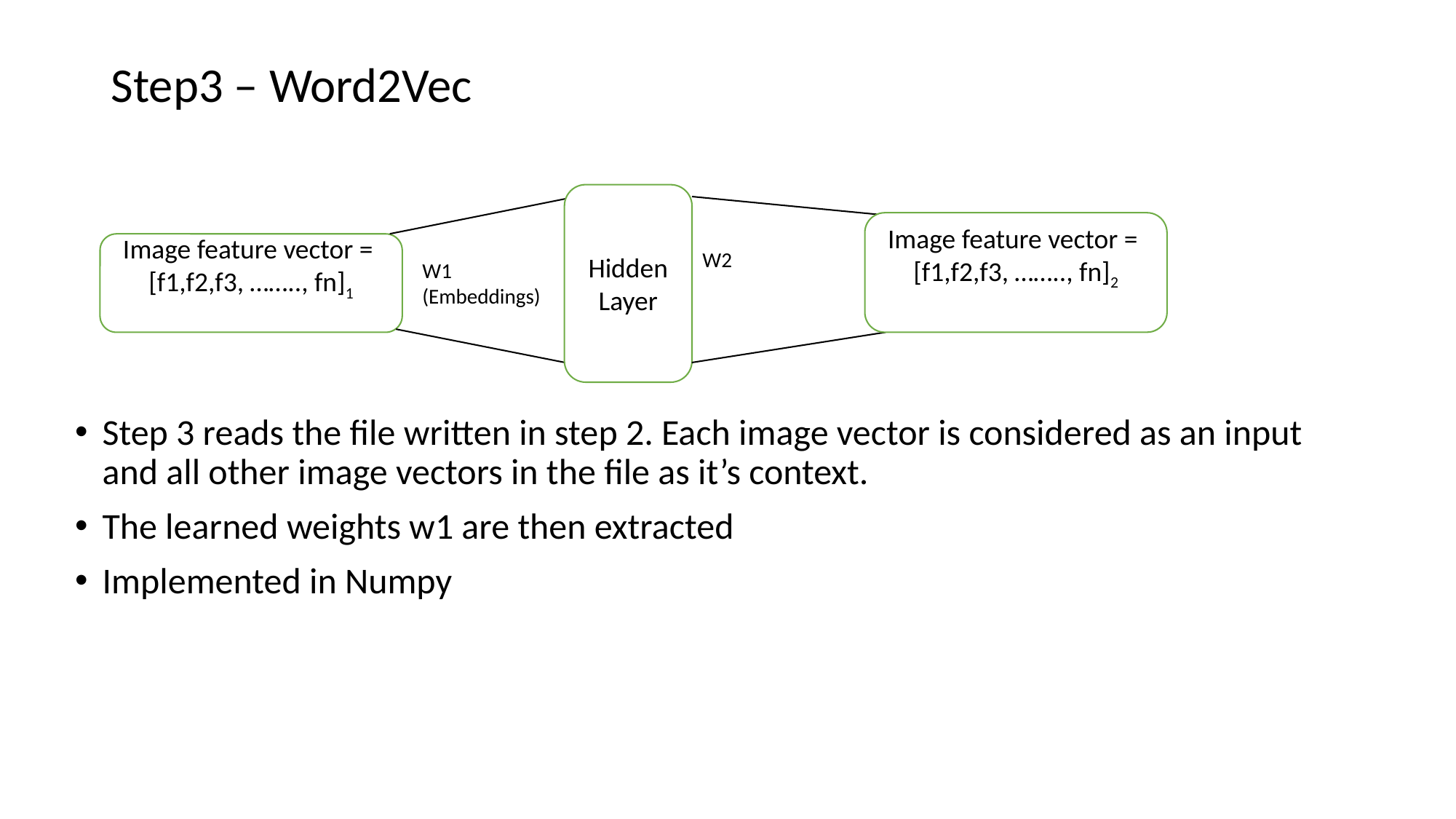

# Step3 – Word2Vec
Hidden Layer
Image feature vector =
[f1,f2,f3, …….., fn]2

Image feature vector =
[f1,f2,f3, …….., fn]1

W2
W1
(Embeddings)
Step 3 reads the file written in step 2. Each image vector is considered as an input and all other image vectors in the file as it’s context.
The learned weights w1 are then extracted
Implemented in Numpy